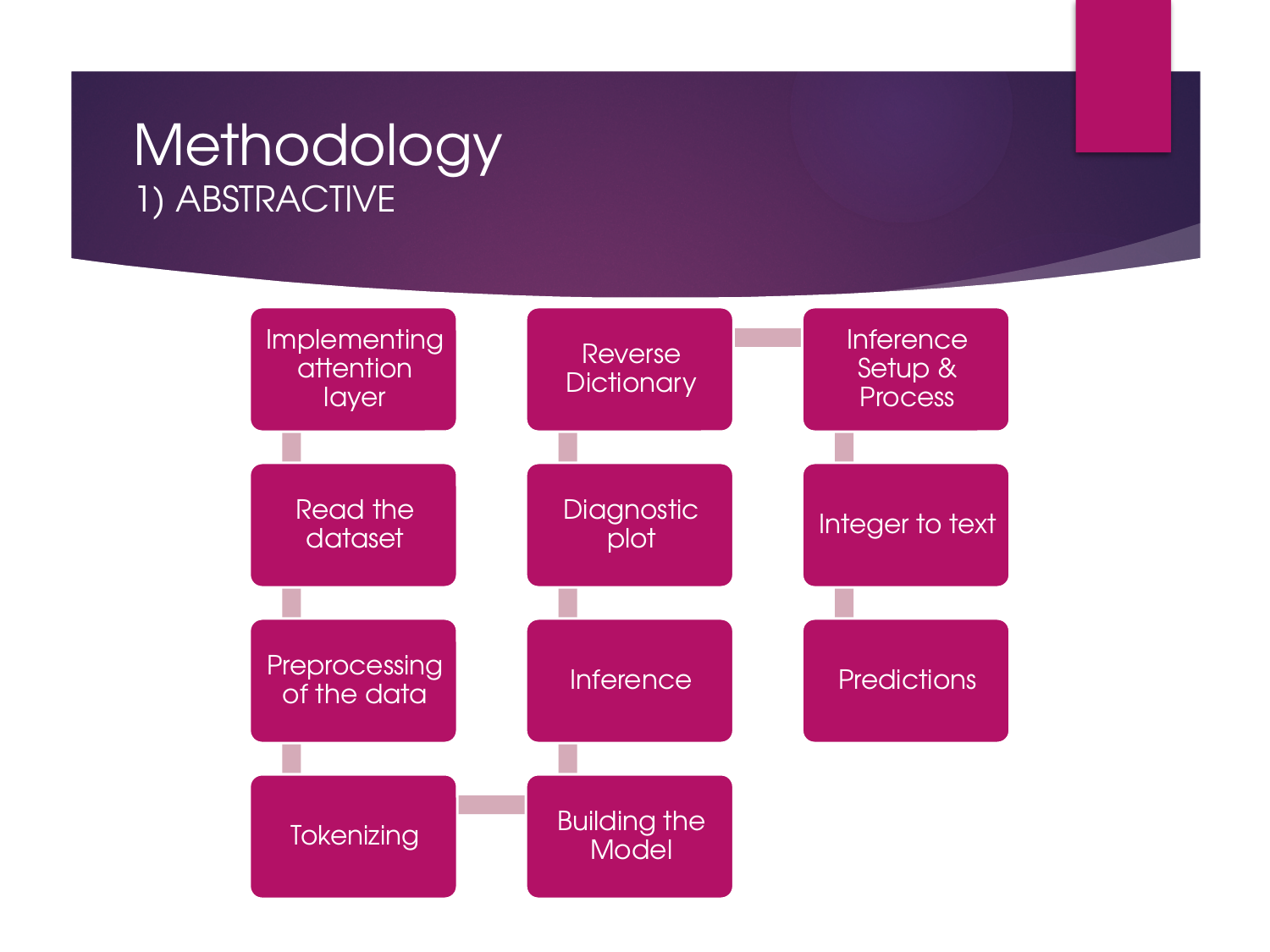

# Methodology 1) ABSTRACTIVE

Implementing attention layer
Read the dataset
Preprocessing of the data
Tokenizing
Building the Model
Inference
Diagnostic plot
Reverse Dictionary
Inference Setup & Process
Integer to text
Predictions